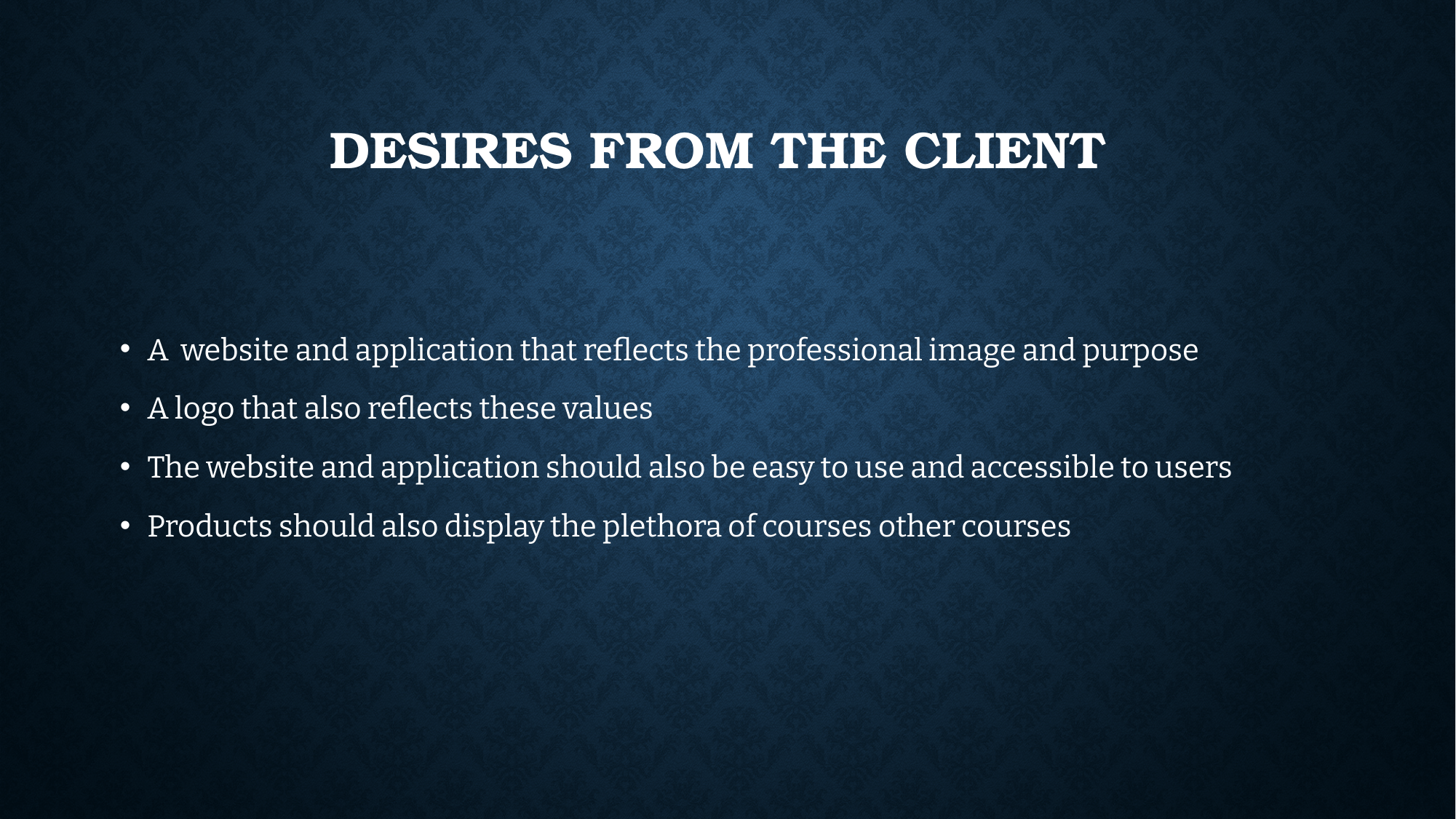

# Desires from the client
A  website and application that reflects the professional image and purpose
A logo that also reflects these values
The website and application should also be easy to use and accessible to users
Products should also display the plethora of courses other courses